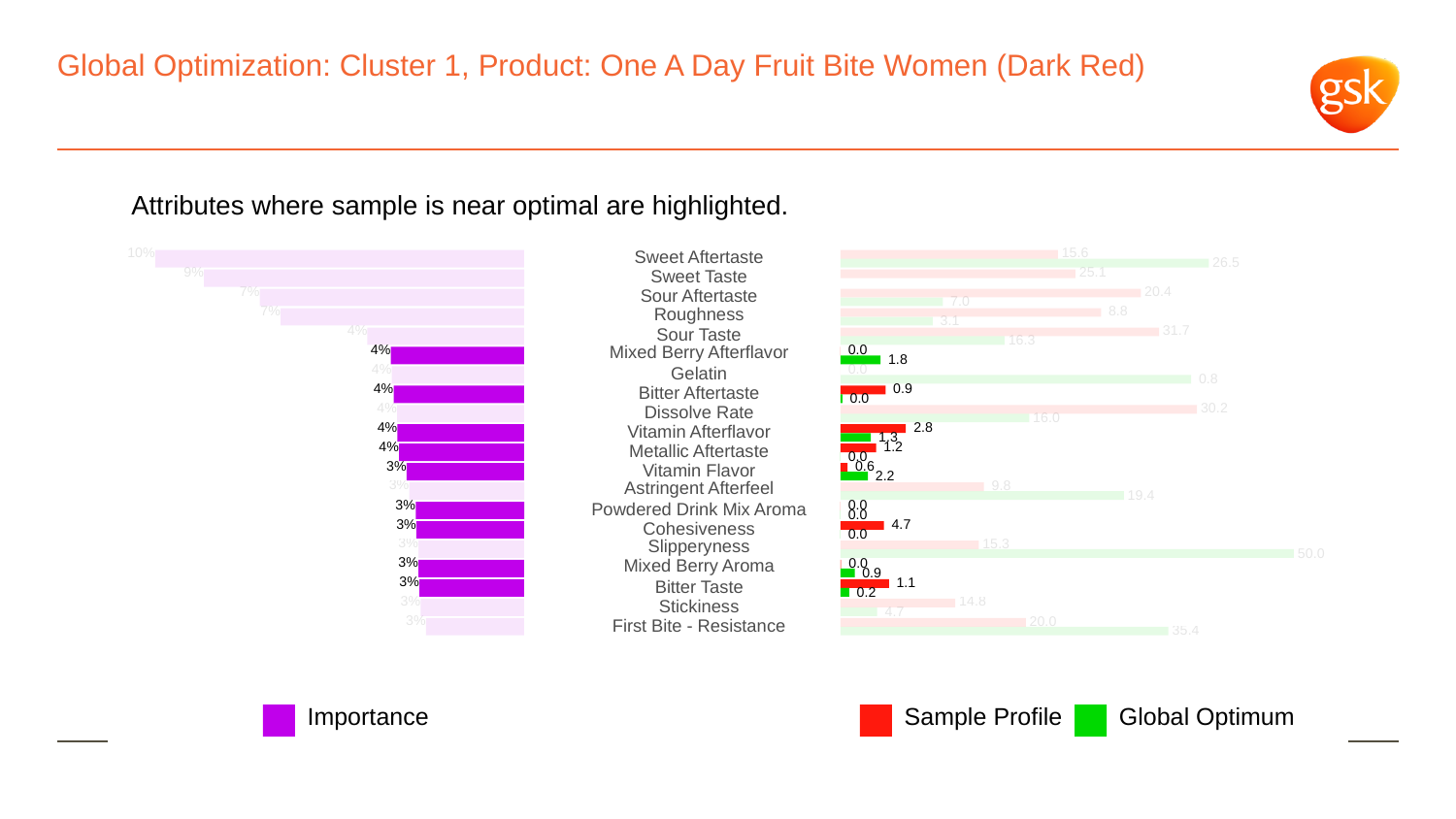

# Global Optimization: Cluster 1, Product: One A Day Fruit Bite Women (Dark Red)

Attributes where sample is near optimal are highlighted.

10%
 15.6

Sweet Aftertaste
 26.5

9%
 25.1

Sweet Taste
7%
 20.4

Sour Aftertaste
  7.0

7%
Roughness
  8.8

  3.1

4%
 31.7

Sour Taste
 16.3

4%
Mixed Berry Afterflavor
  0.0

  1.8

4%
  0.0

Gelatin
  0.8

4%
  0.9

Bitter Aftertaste
  0.0

4%
 30.2

Dissolve Rate
 16.0

4%
  2.8

Vitamin Afterflavor
  1.3

4%
  1.2

Metallic Aftertaste
  0.0

3%
  0.6

Vitamin Flavor
  2.2

3%
Astringent Afterfeel
  9.8

 19.4

3%
  0.0

Powdered Drink Mix Aroma
  0.0

3%
  4.7

Cohesiveness
  0.0

3%
Slipperyness
 15.3

 50.0

3%
Mixed Berry Aroma
  0.0

  0.9

3%
  1.1

Bitter Taste
  0.2

3%
 14.8

Stickiness
  4.7

3%
 20.0

First Bite - Resistance
 35.4

Global Optimum
Sample Profile
Importance